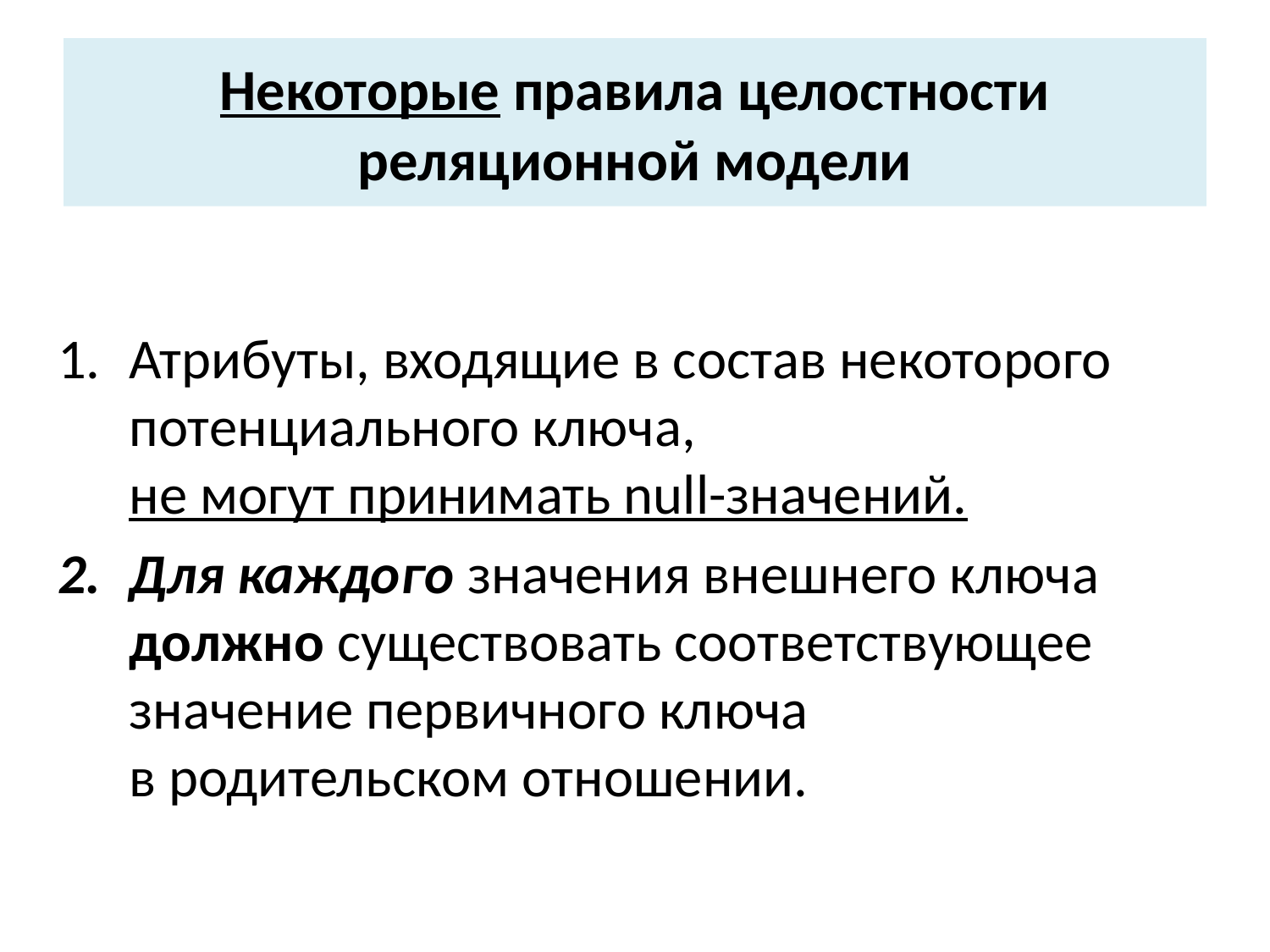

# Некоторые правила целостности реляционной модели
Атрибуты, входящие в состав некоторого потенциального ключа,
не могут принимать null-значений.
Для каждого значения внешнего ключа должно существовать соответствующее значение первичного ключа
в родительском отношении.